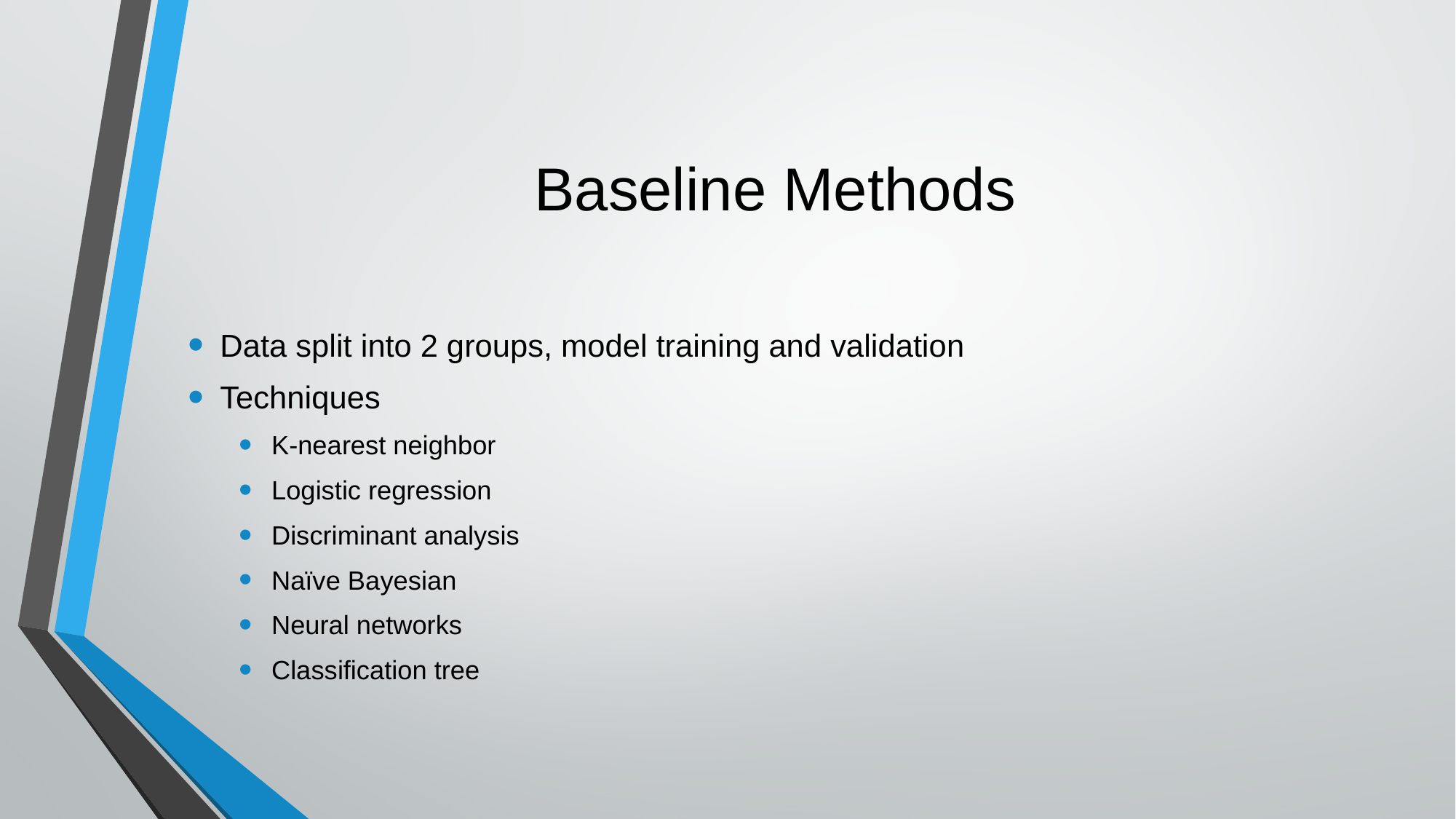

# Baseline Methods
Data split into 2 groups, model training and validation
Techniques
K-nearest neighbor
Logistic regression
Discriminant analysis
Naïve Bayesian
Neural networks
Classification tree